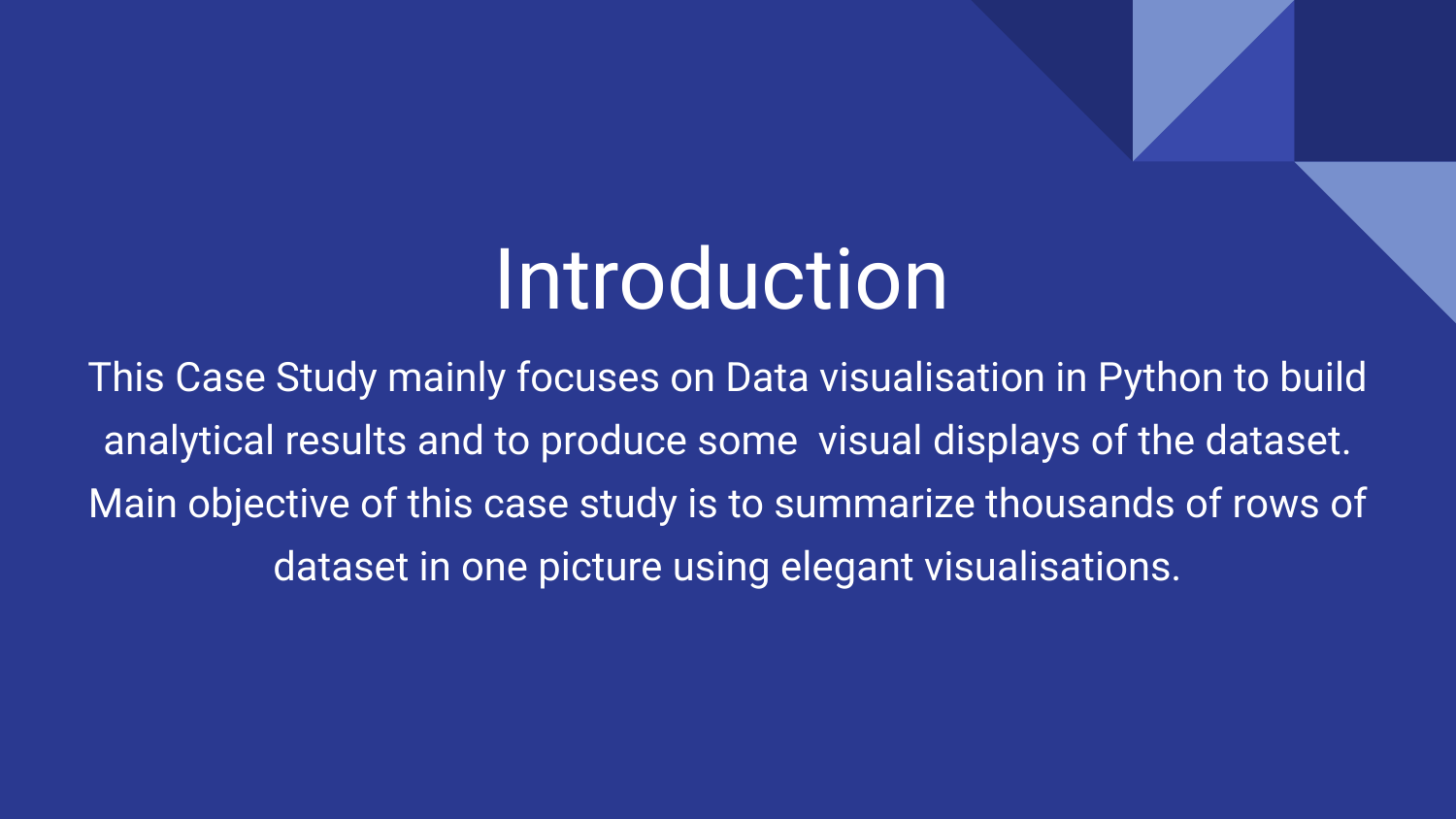

# Introduction
This Case Study mainly focuses on Data visualisation in Python to build analytical results and to produce some  visual displays of the dataset. Main objective of this case study is to summarize thousands of rows of dataset in one picture using elegant visualisations.